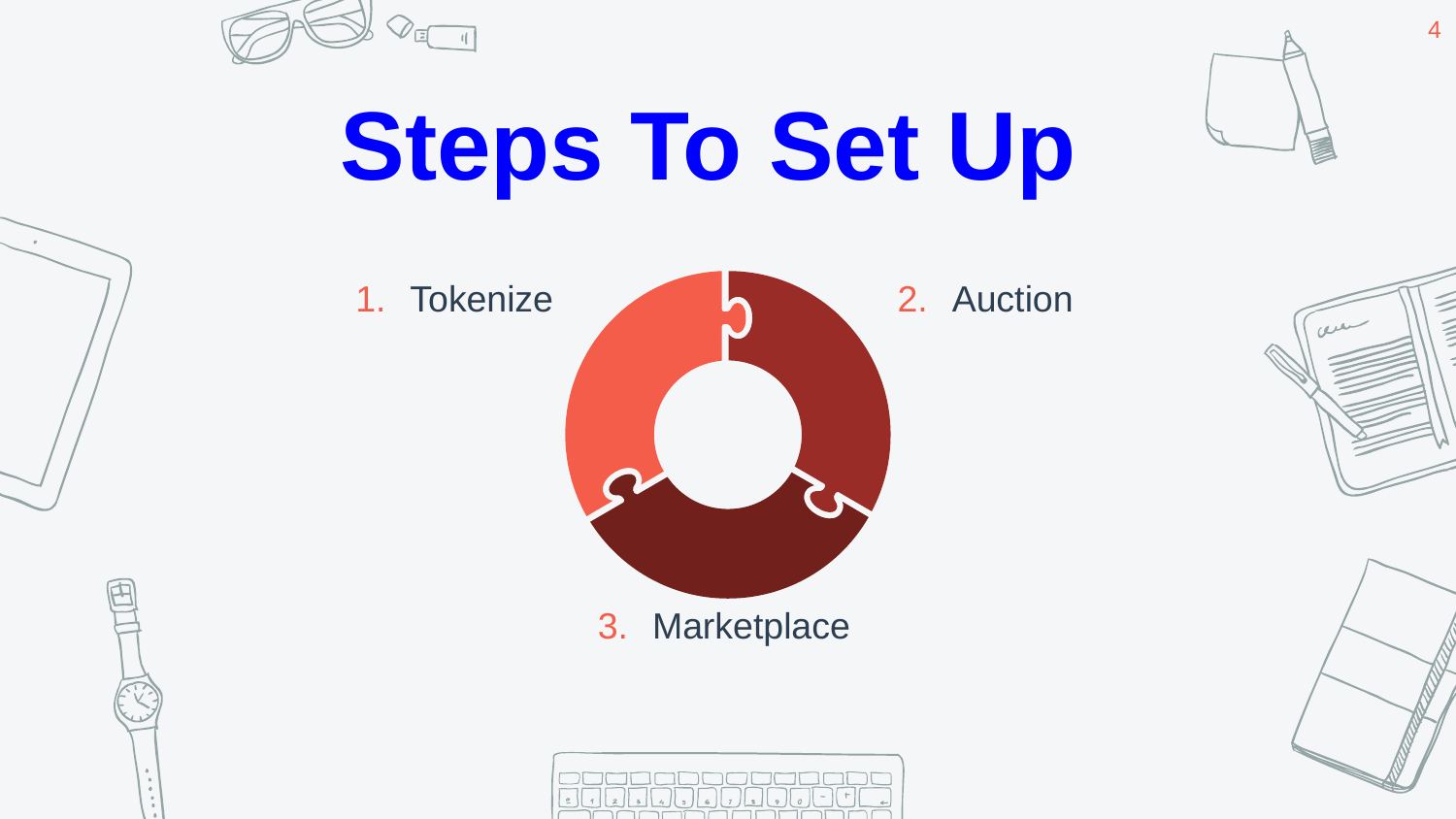

4
Steps To Set Up
Tokenize
Auction

Marketplace